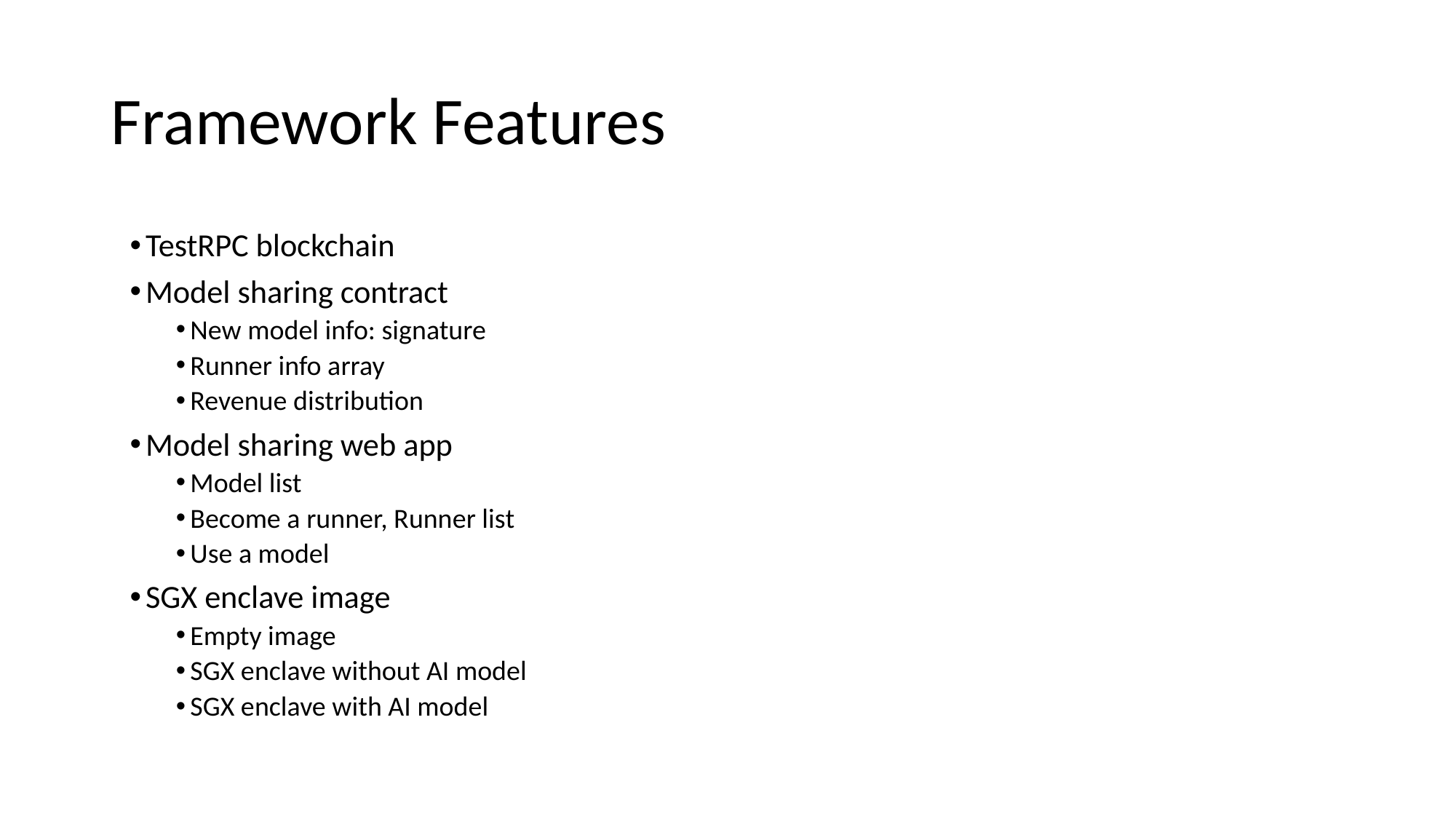

# Framework Features
 TestRPC blockchain
 Model sharing contract
 New model info: signature
 Runner info array
 Revenue distribution
 Model sharing web app
 Model list
 Become a runner, Runner list
 Use a model
 SGX enclave image
 Empty image
 SGX enclave without AI model
 SGX enclave with AI model